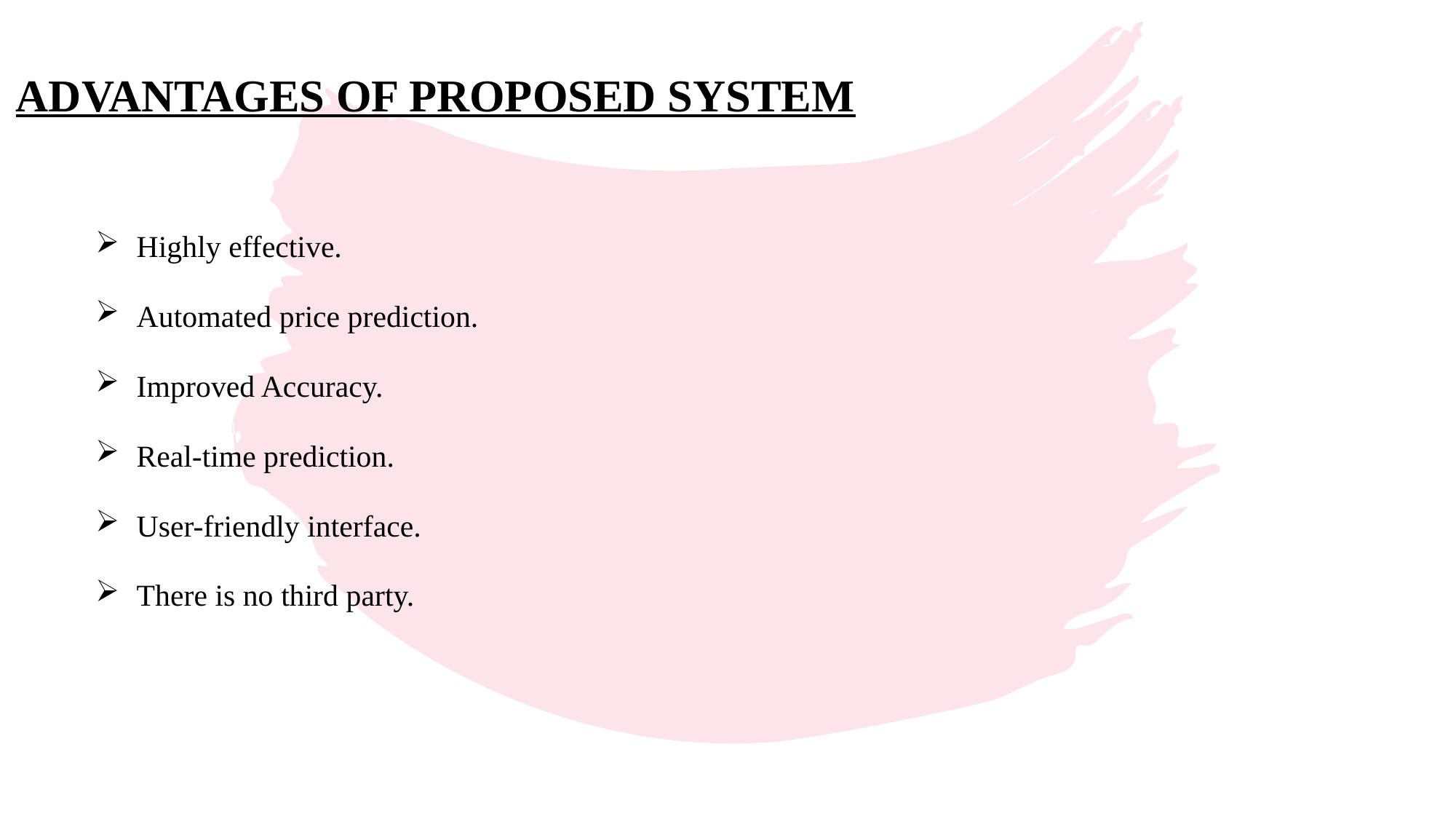

# ADVANTAGES OF PROPOSED SYSTEM
Highly effective.
Automated price prediction.
Improved Accuracy.
Real-time prediction.
User-friendly interface.
There is no third party.